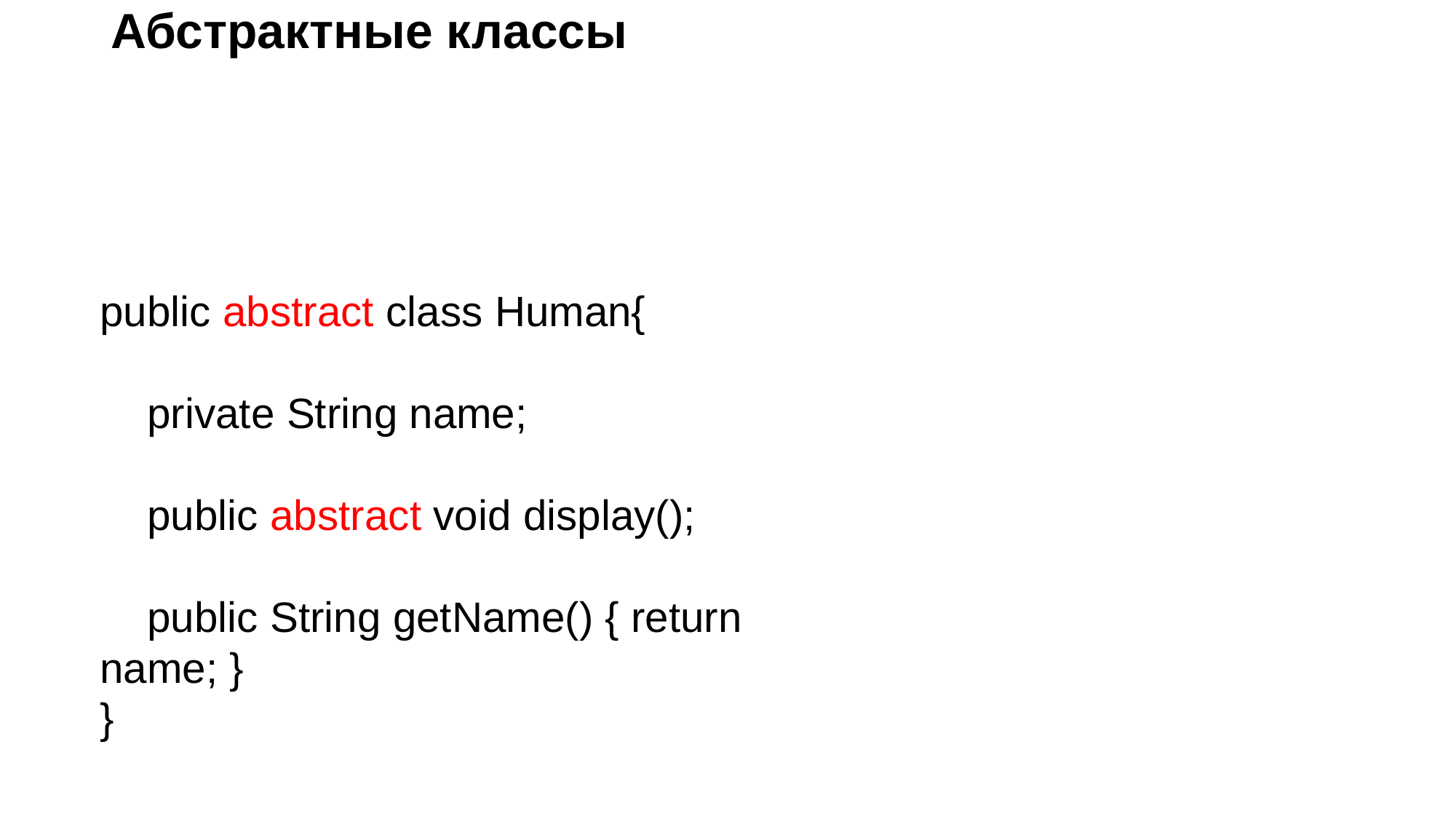

# Абстрактные классы
public abstract class Human{

    private String name;

    public abstract void display();

    public String getName() { return name; }
}